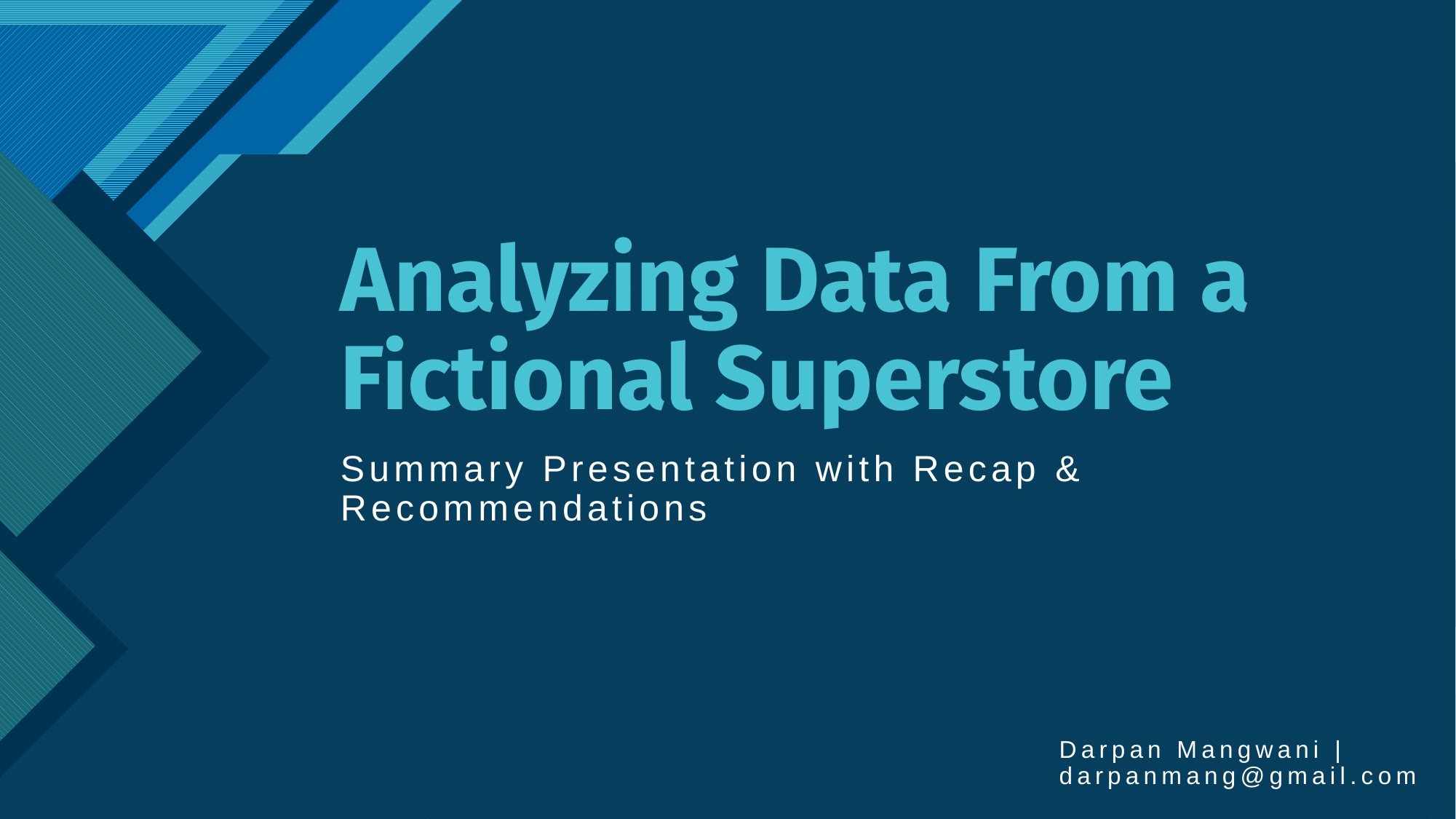

# Analyzing Data From a Fictional Superstore
Summary Presentation with Recap & Recommendations
Darpan Mangwani | darpanmang@gmail.com